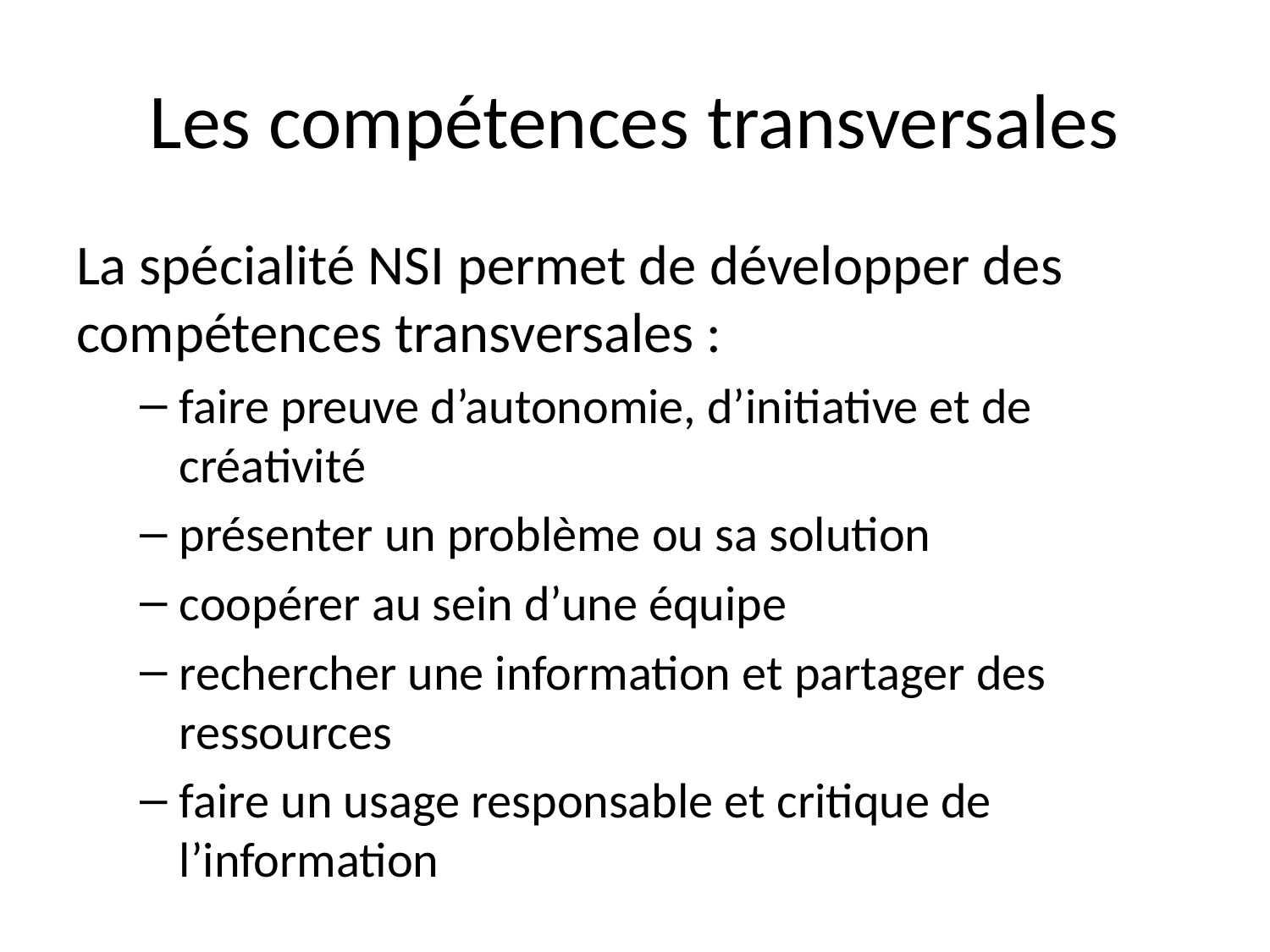

# Les compétences transversales
La spécialité NSI permet de développer des compétences transversales :
faire preuve d’autonomie, d’initiative et de créativité
présenter un problème ou sa solution
coopérer au sein d’une équipe
rechercher une information et partager des ressources
faire un usage responsable et critique de l’information